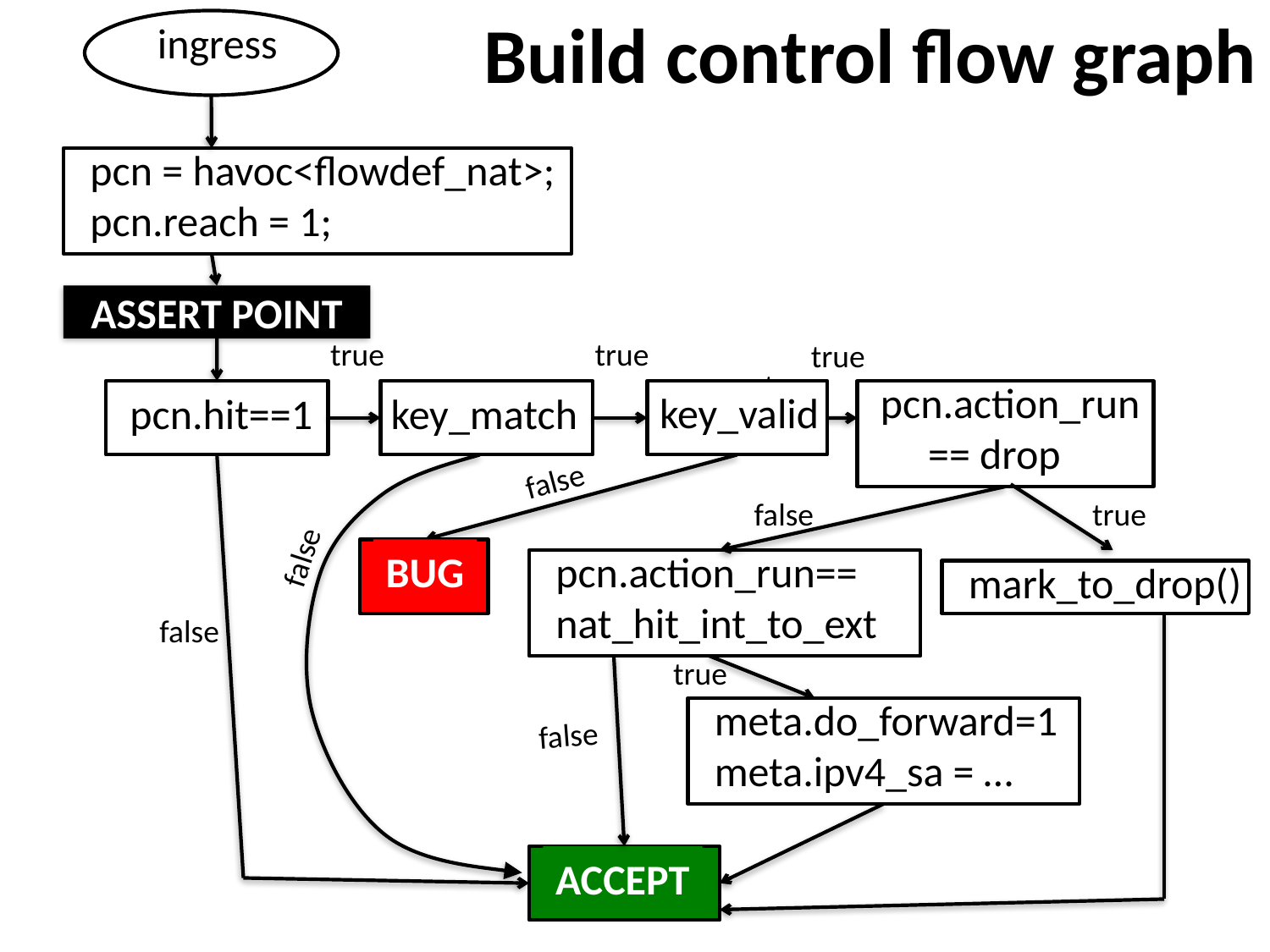

Build control flow graph

ingress
pcn = havoc<flowdef_nat>;
pcn.reach = 1;

ASSERT POINT
true
true
true
true
pcn.action_run
     == drop

key_valid

key_match
pcn.hit==1

false

false
true
false
BUG

pcn.action_run== nat_hit_int_to_ext

mark_to_drop()

false
true
meta.do_forward=1
meta.ipv4_sa = …

false
ACCEPT